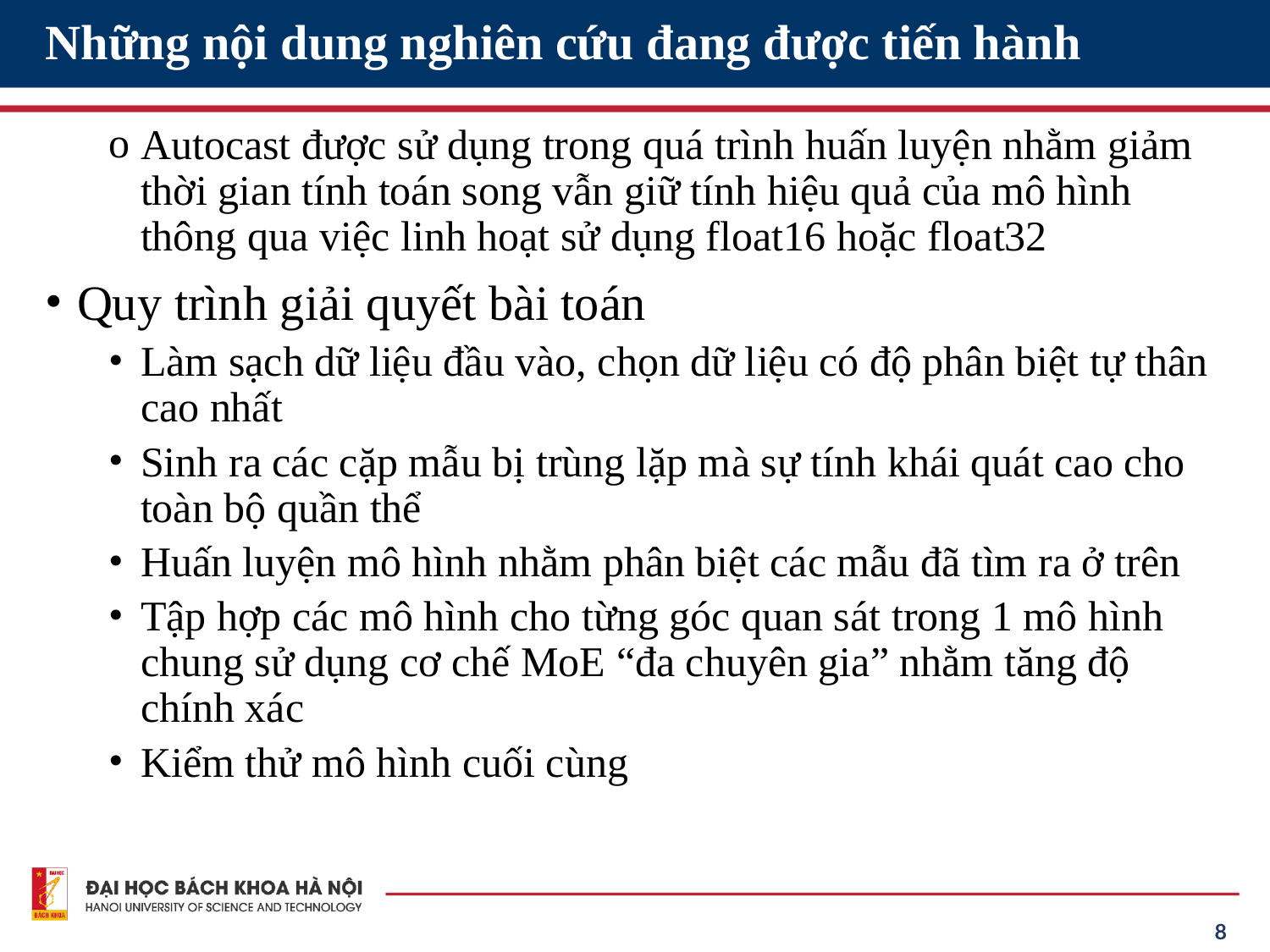

# Những nội dung nghiên cứu đang được tiến hành
Autocast được sử dụng trong quá trình huấn luyện nhằm giảm thời gian tính toán song vẫn giữ tính hiệu quả của mô hình thông qua việc linh hoạt sử dụng float16 hoặc float32
Quy trình giải quyết bài toán
Làm sạch dữ liệu đầu vào, chọn dữ liệu có độ phân biệt tự thân cao nhất
Sinh ra các cặp mẫu bị trùng lặp mà sự tính khái quát cao cho toàn bộ quần thể
Huấn luyện mô hình nhằm phân biệt các mẫu đã tìm ra ở trên
Tập hợp các mô hình cho từng góc quan sát trong 1 mô hình chung sử dụng cơ chế MoE “đa chuyên gia” nhằm tăng độ chính xác
Kiểm thử mô hình cuối cùng

8